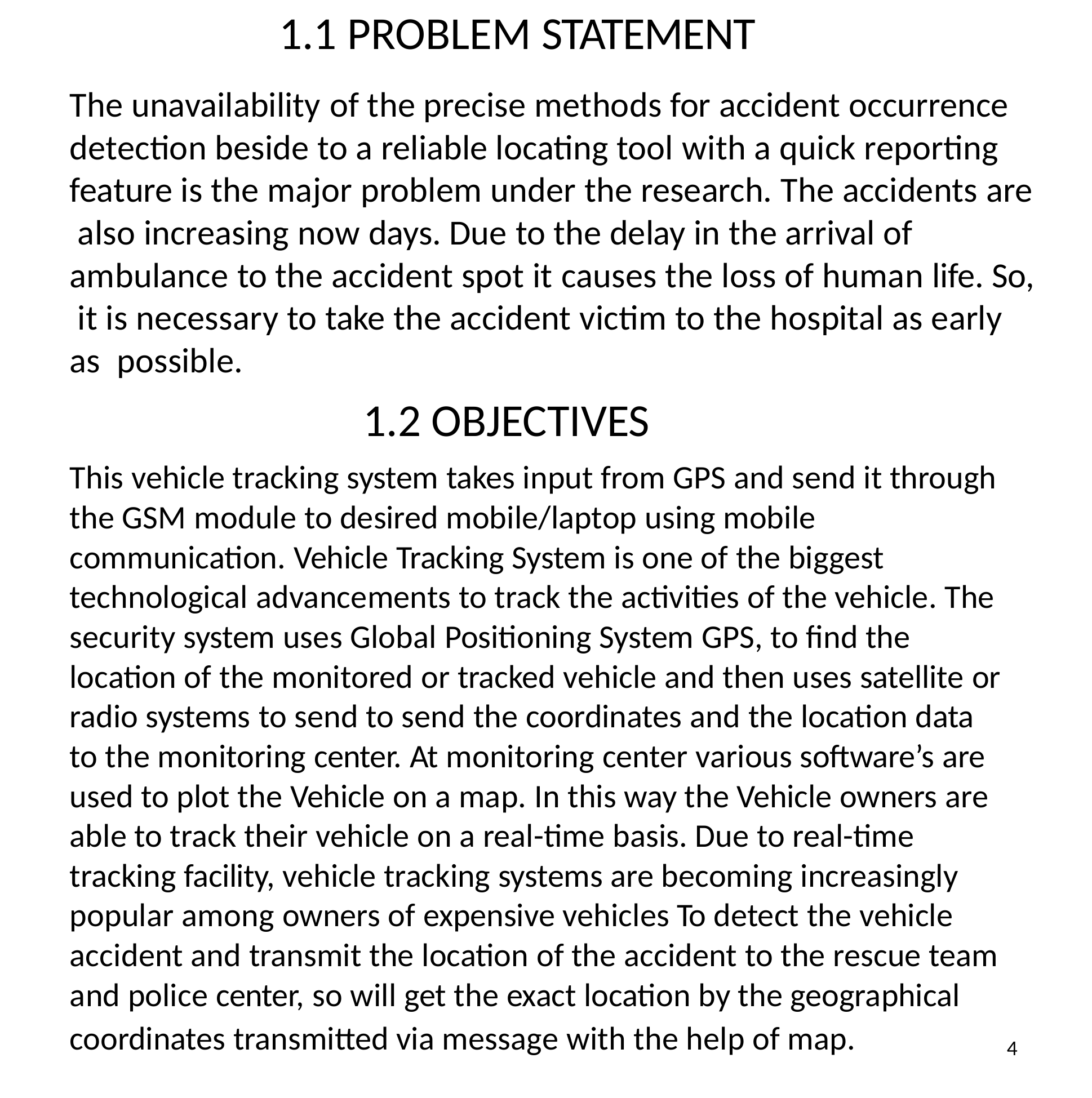

# 1.1 PROBLEM STATEMENT
The unavailability of the precise methods for accident occurrence  detection beside to a reliable locating tool with a quick reporting  feature is the major problem under the research. The accidents are  also increasing now days. Due to the delay in the arrival of  ambulance to the accident spot it causes the loss of human life. So,  it is necessary to take the accident victim to the hospital as early as  possible.
1.2 OBJECTIVES
This vehicle tracking system takes input from GPS and send it through  the GSM module to desired mobile/laptop using mobile  communication. Vehicle Tracking System is one of the biggest  technological advancements to track the activities of the vehicle. The  security system uses Global Positioning System GPS, to find the  location of the monitored or tracked vehicle and then uses satellite or  radio systems to send to send the coordinates and the location data  to the monitoring center. At monitoring center various software’s are  used to plot the Vehicle on a map. In this way the Vehicle owners are  able to track their vehicle on a real-time basis. Due to real-time  tracking facility, vehicle tracking systems are becoming increasingly  popular among owners of expensive vehicles To detect the vehicle  accident and transmit the location of the accident to the rescue team  and police center, so will get the exact location by the geographical
coordinates transmitted via message with the help of map.
4